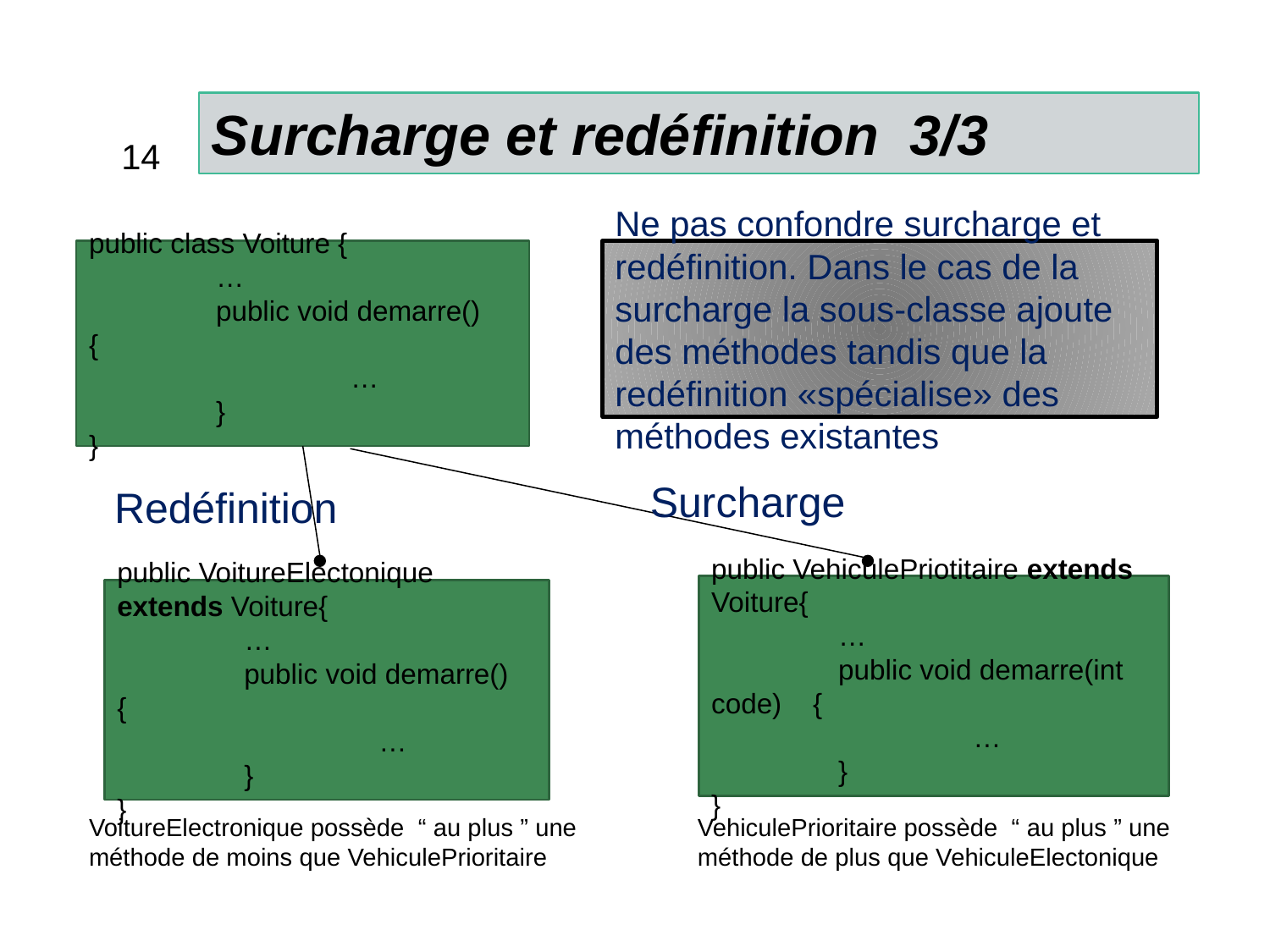

Surcharge et redéfinition  3/3
14
public class Voiture {
	…
	public void demarre()    {
		 …
	}
}
Ne pas confondre surcharge et redéfinition. Dans le cas de la surcharge la sous-classe ajoute des méthodes tandis que la redéfinition «spécialise» des méthodes existantes
Surcharge
Redéfinition

public VehiculePriotitaire extends Voiture{
	…
	public void demarre(int code)    {
		 …
	}
}
public VoitureElectonique extends Voiture{
	…
	public void demarre()    {
		 …
	}
}
VoitureElectronique possède  “ au plus ” une méthode de moins que VehiculePrioritaire
VehiculePrioritaire possède  “ au plus ” une méthode de plus que VehiculeElectonique